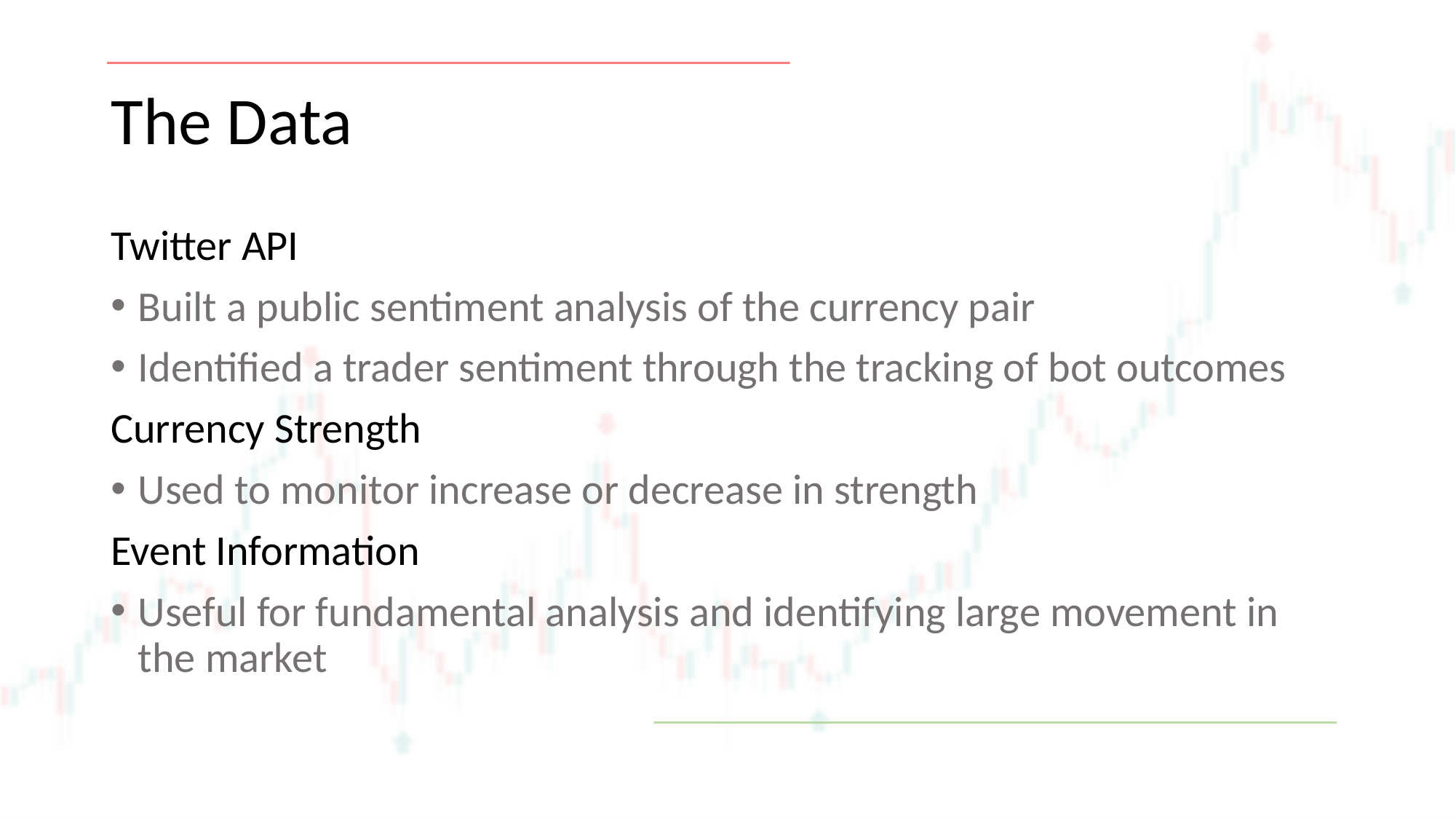

# The Data
Twitter API
Built a public sentiment analysis of the currency pair
Identified a trader sentiment through the tracking of bot outcomes
Currency Strength
Used to monitor increase or decrease in strength
Event Information
Useful for fundamental analysis and identifying large movement in the market